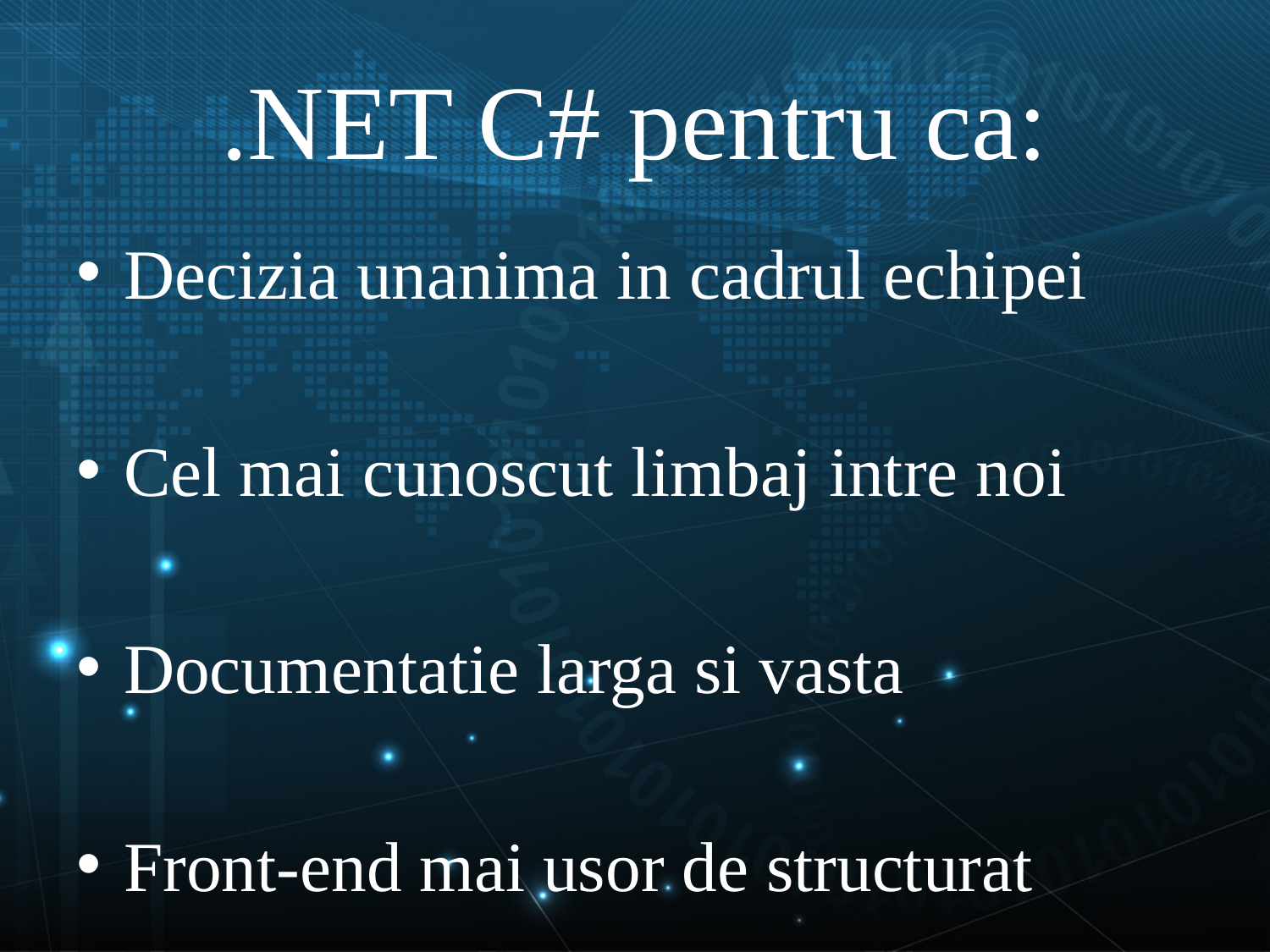

# .NET C# pentru ca:
Decizia unanima in cadrul echipei

Cel mai cunoscut limbaj intre noi

Documentatie larga si vasta

Front-end mai usor de structurat